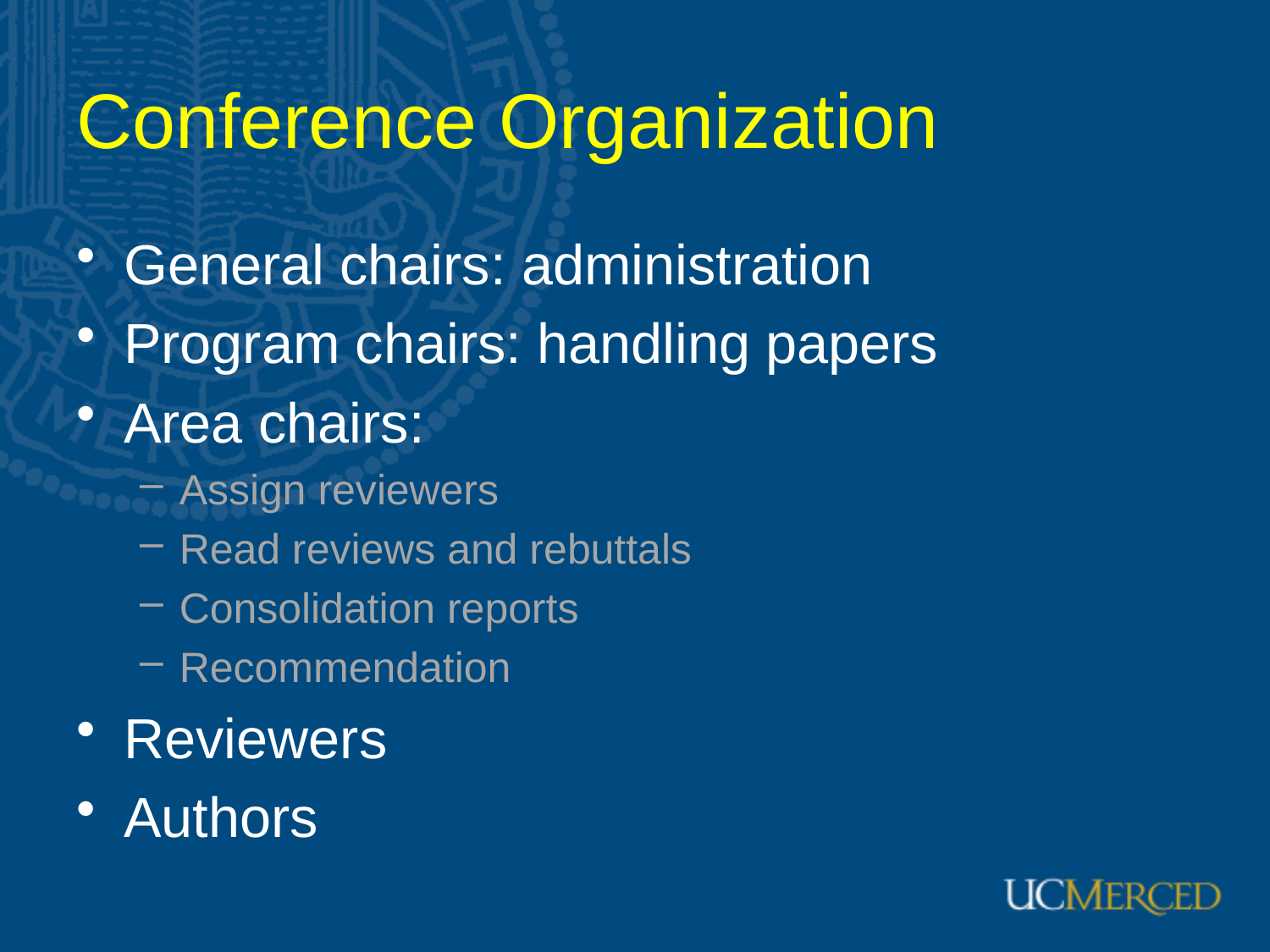

# Conference Organization
General chairs: administration
Program chairs: handling papers
Area chairs:
Assign reviewers
Read reviews and rebuttals
Consolidation reports
Recommendation
Reviewers
Authors